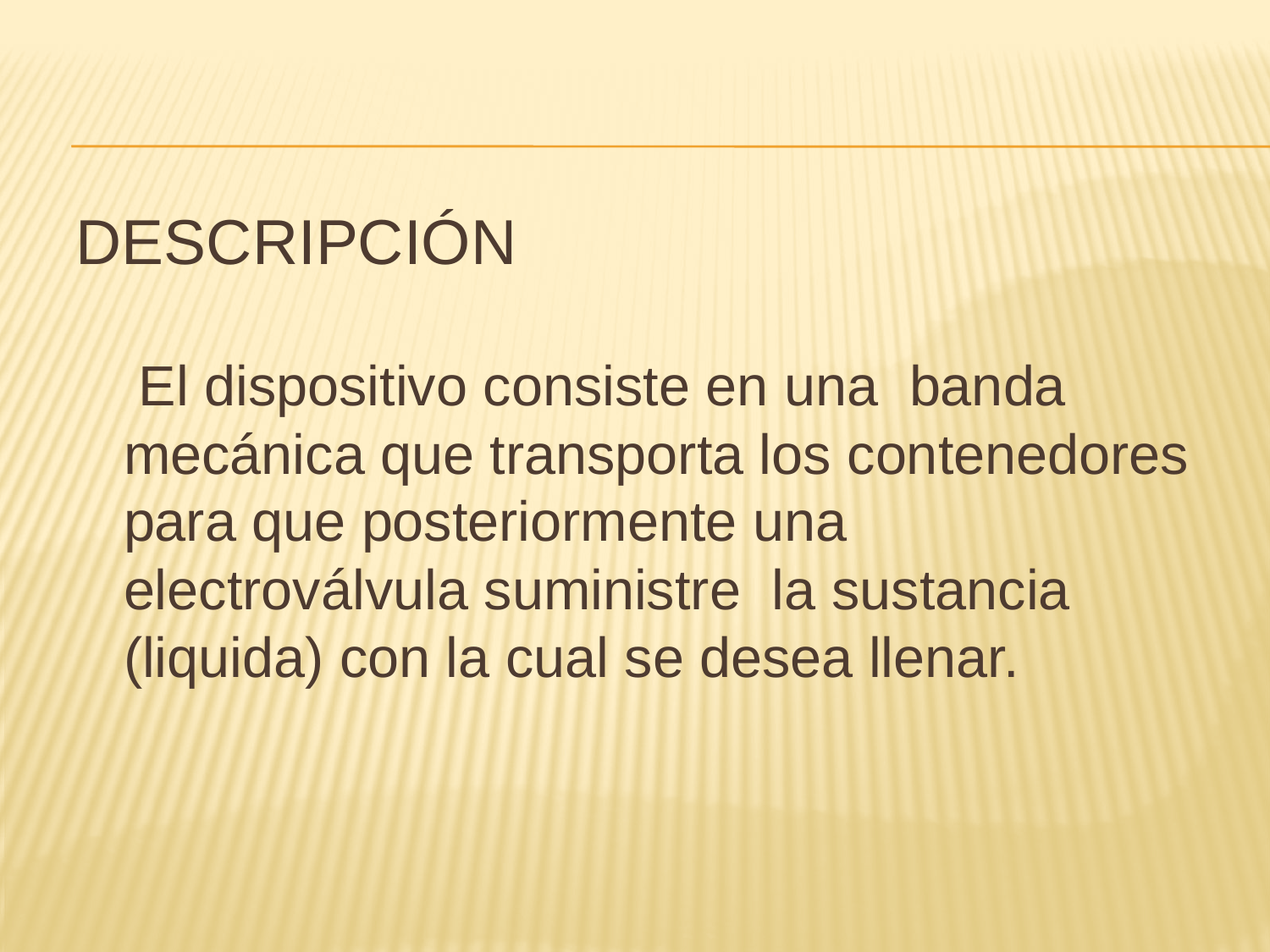

# Descripción
    El dispositivo consiste en una  banda mecánica que transporta los contenedores para que posteriormente una electroválvula suministre  la sustancia (liquida) con la cual se desea llenar.